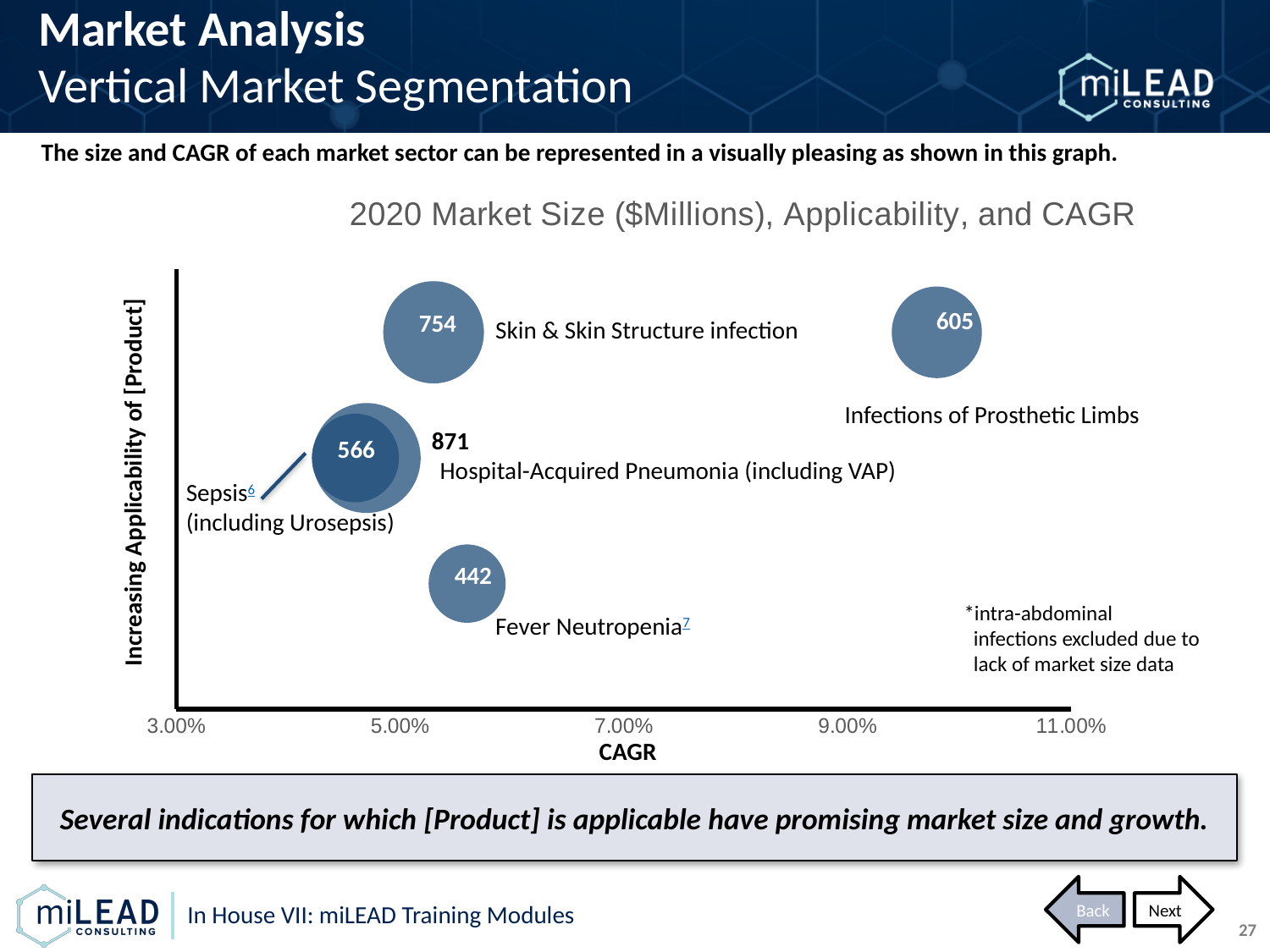

Market Analysis
Vertical Market Segmentation
The size and CAGR of each market sector can be represented in a visually pleasing as shown in this graph.

### Chart: 2020 Market Size ($Millions), Applicability, and CAGR

| Category | Applicability |
|---|---|
605
754
Skin & Skin Structure infection
Infections of Prosthetic Limbs
871
566
Hospital-Acquired Pneumonia (including VAP)
Increasing Applicability of [Product]
Sepsis6
(including Urosepsis)
442
*intra-abdominal
  infections excluded due to
  lack of market size data
Fever Neutropenia7
CAGR
Several indications for which [Product] is applicable have promising market size and growth.
Back
Next